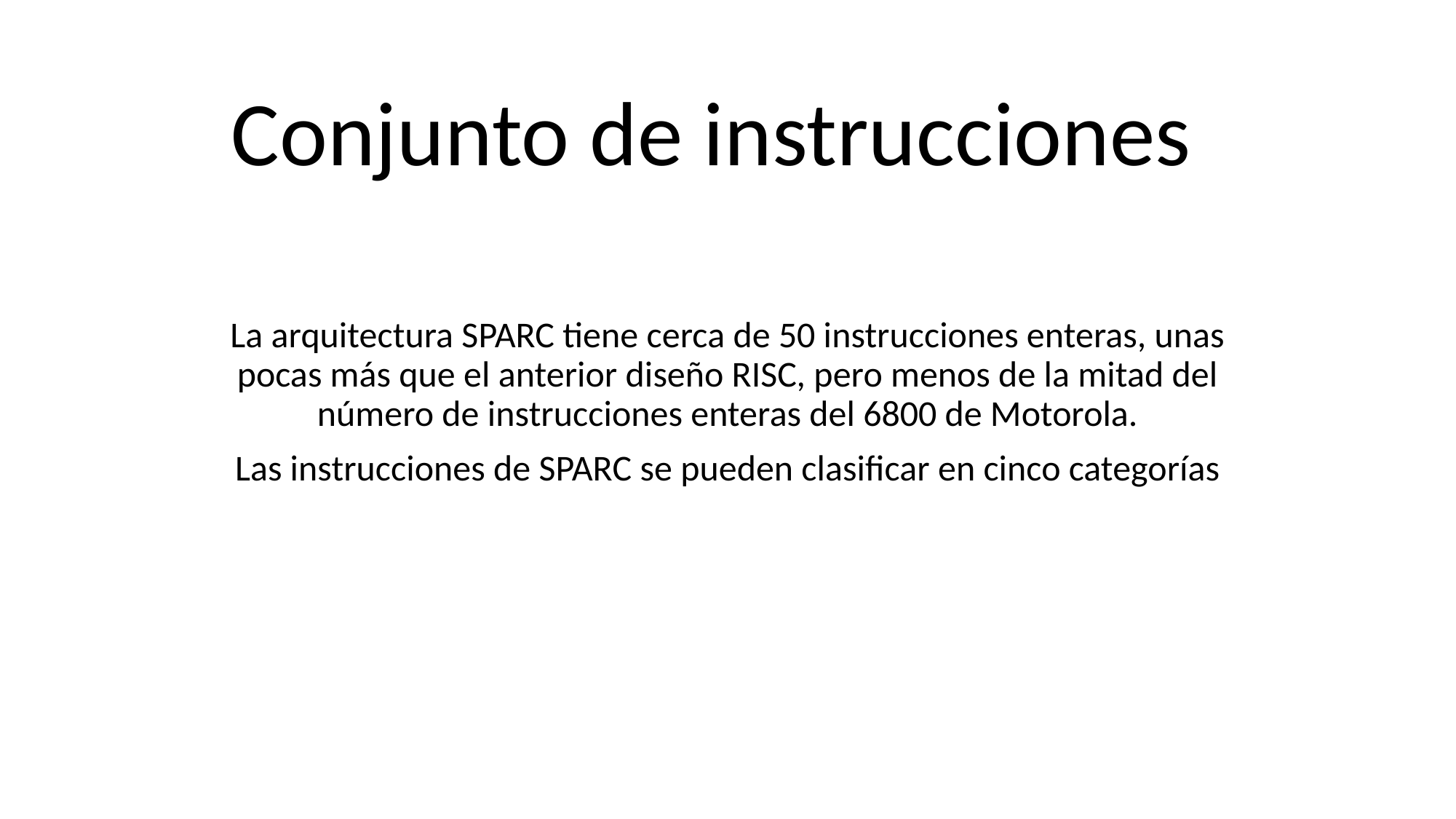

# Conjunto de instrucciones
La arquitectura SPARC tiene cerca de 50 instrucciones enteras, unas pocas más que el anterior diseño RISC, pero menos de la mitad del número de instrucciones enteras del 6800 de Motorola.
Las instrucciones de SPARC se pueden clasificar en cinco categorías